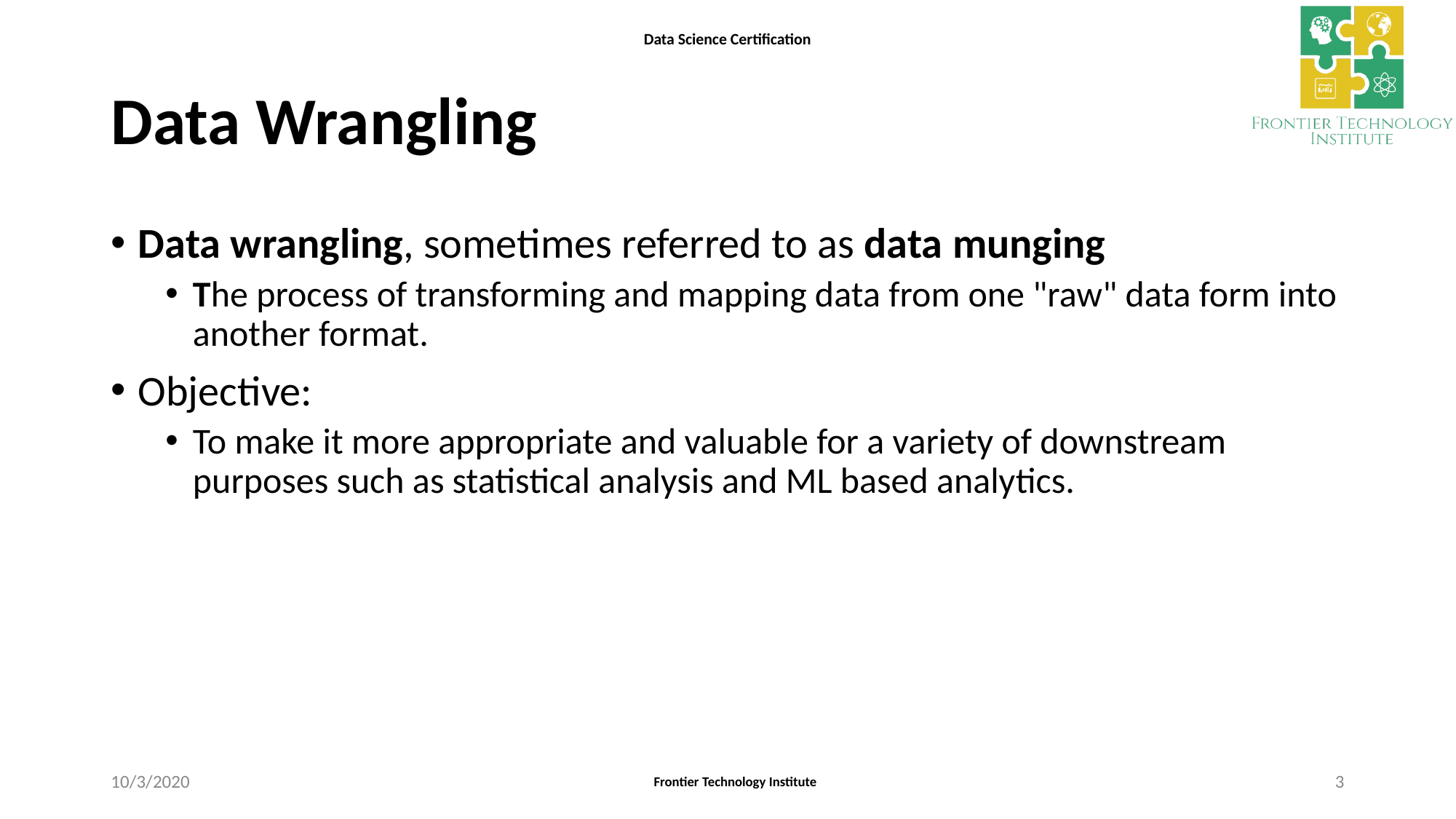

# Data Wrangling
Data wrangling, sometimes referred to as data munging
The process of transforming and mapping data from one "raw" data form into another format.
Objective:
To make it more appropriate and valuable for a variety of downstream purposes such as statistical analysis and ML based analytics.
10/3/2020
3